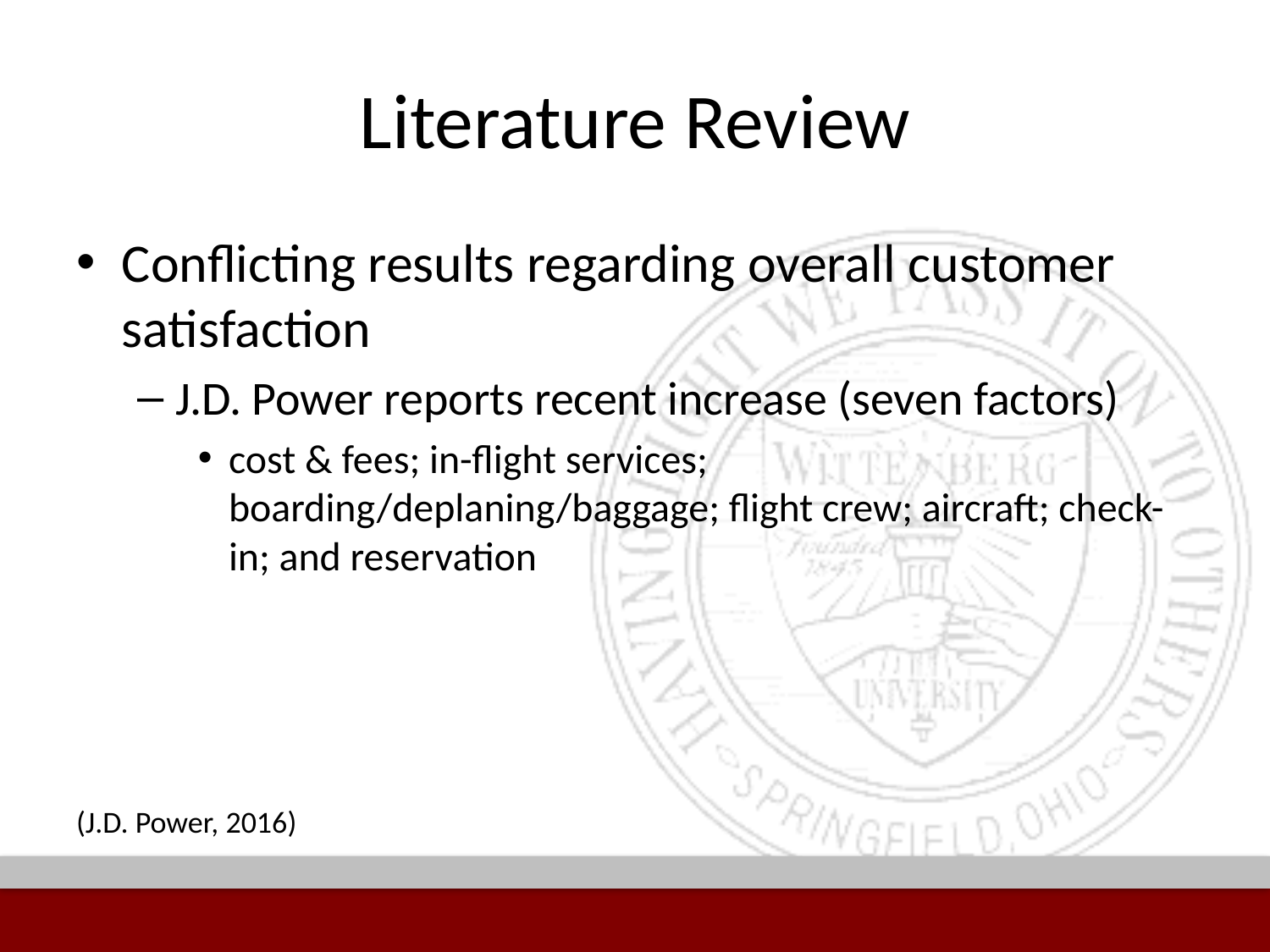

# Literature Review
Conflicting results regarding overall customer satisfaction
J.D. Power reports recent increase (seven factors)
cost & fees; in-flight services; boarding/deplaning/baggage; flight crew; aircraft; check-in; and reservation

(J.D. Power, 2016)